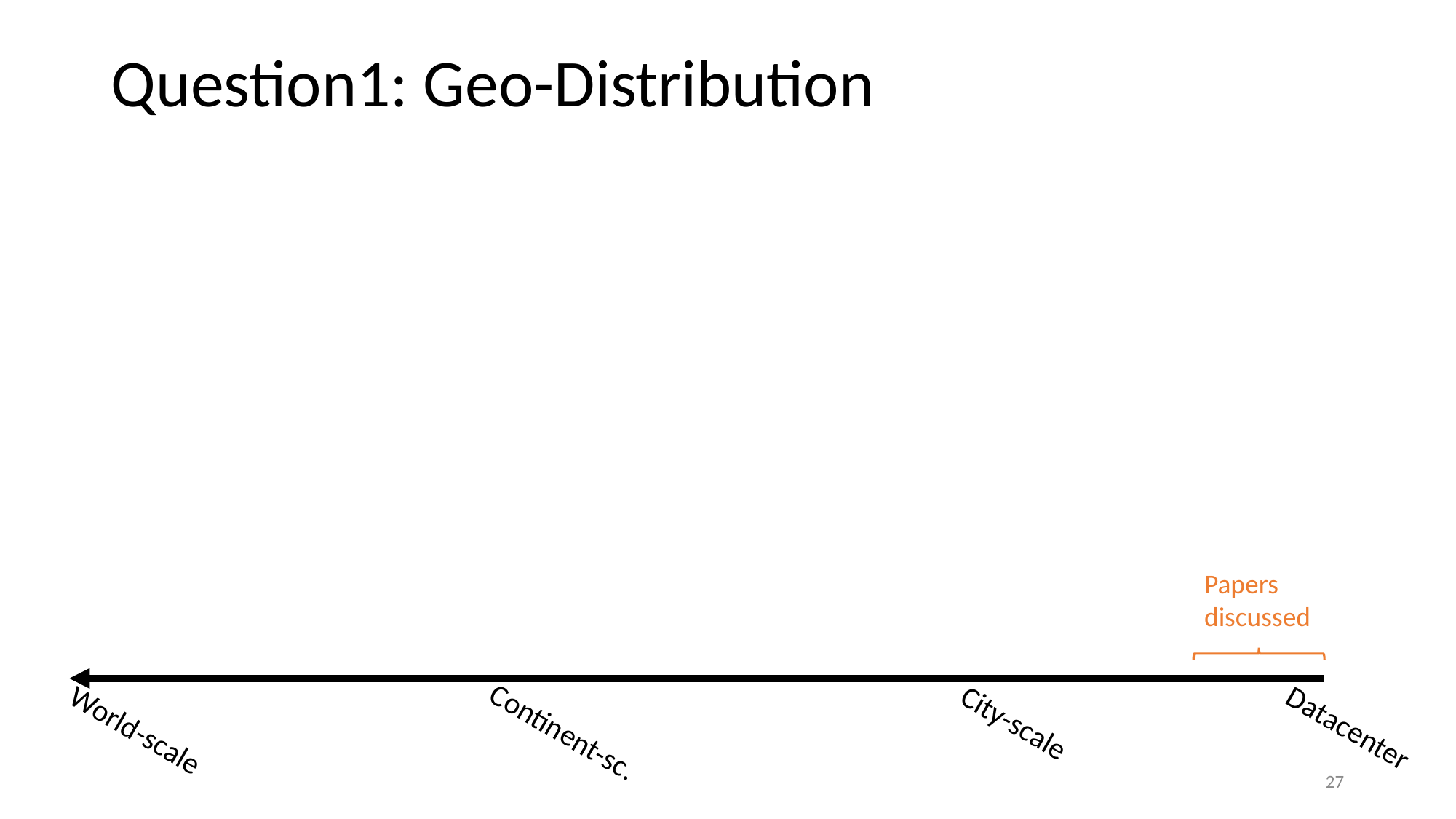

# Question1: Geo-Distribution
Papers discussed

Continent-sc.
World-scale
City-scale
Datacenter
27